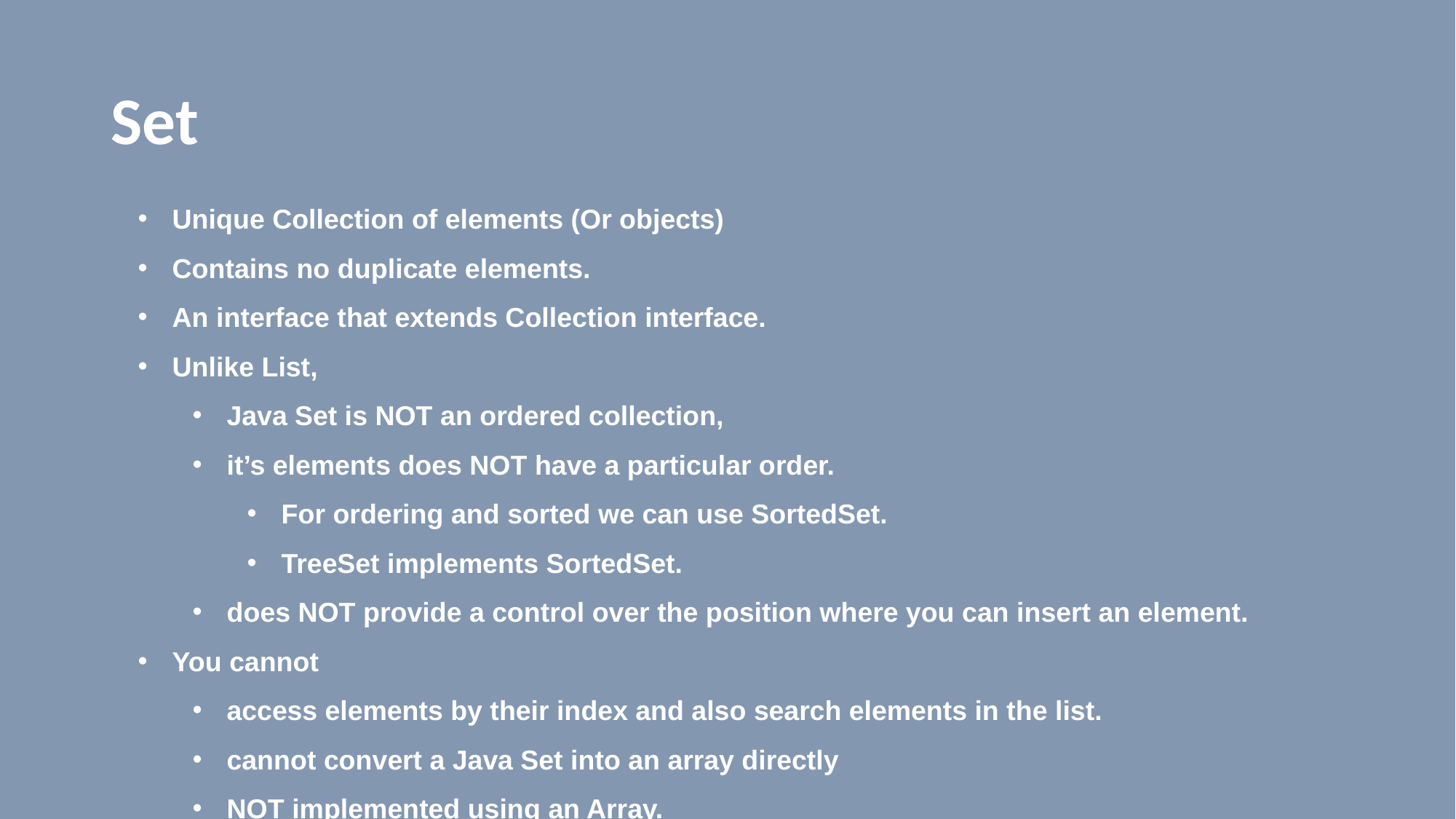

# Set
Unique Collection of elements (Or objects)
Contains no duplicate elements.
An interface that extends Collection interface.
Unlike List,
Java Set is NOT an ordered collection,
it’s elements does NOT have a particular order.
For ordering and sorted we can use SortedSet.
TreeSet implements SortedSet.
does NOT provide a control over the position where you can insert an element.
You cannot
access elements by their index and also search elements in the list.
cannot convert a Java Set into an array directly
NOT implemented using an Array.